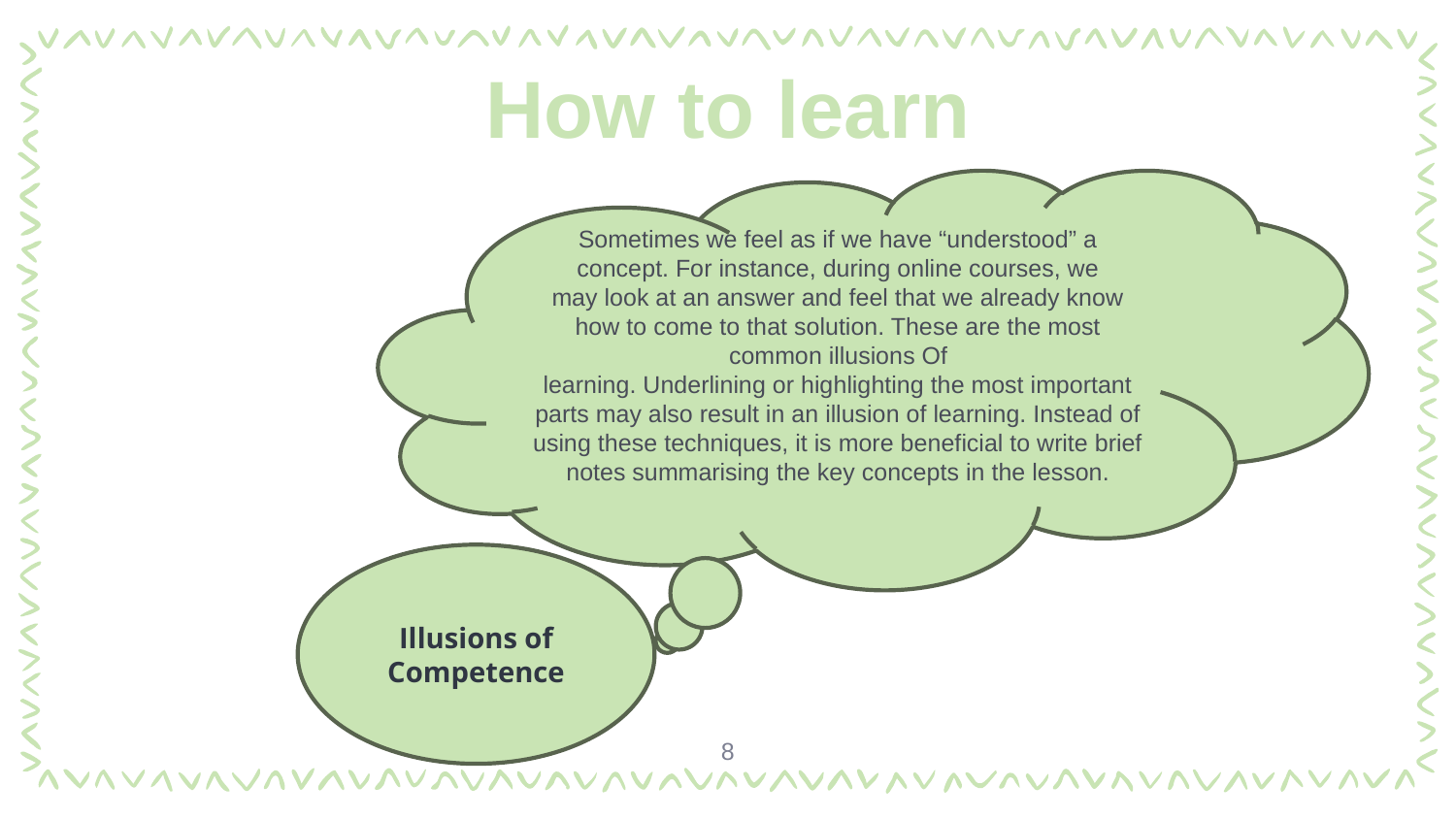

# How to learn
Sometimes we feel as if we have “understood” a concept. For instance, during online courses, we may look at an answer and feel that we already know how to come to that solution. These are the most common illusions Of learning. Underlining or highlighting the most important parts may also result in an illusion of learning. Instead of using these techniques, it is more beneficial to write brief notes summarising the key concepts in the lesson.

Illusions of Competence
8